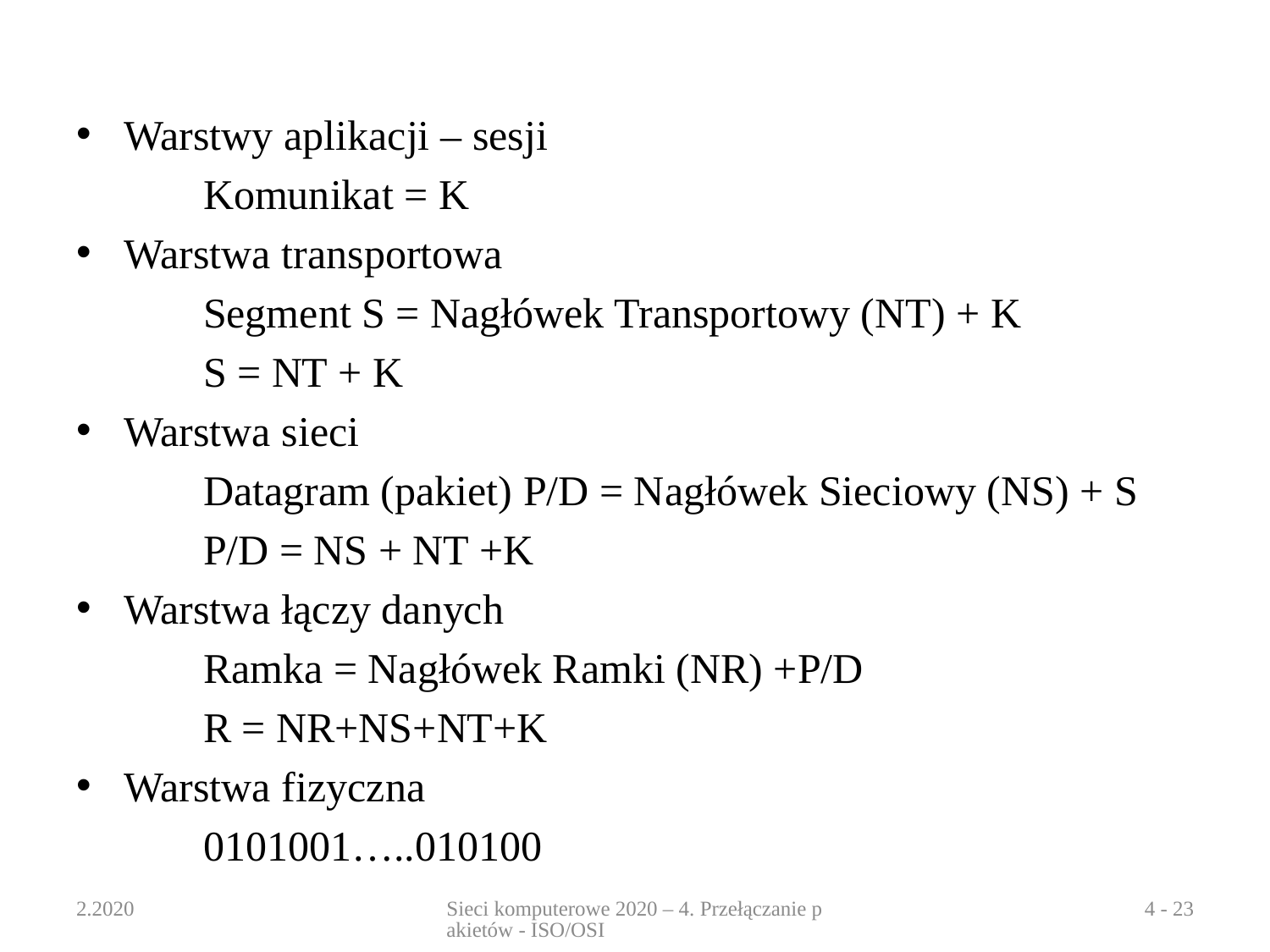

Warstwy aplikacji – sesji
	Komunikat = K
Warstwa transportowa
	Segment S = Nagłówek Transportowy (NT) + K
	S = NT + K
Warstwa sieci
	Datagram (pakiet) P/D = Nagłówek Sieciowy (NS) + S
	P/D = NS + NT +K
Warstwa łączy danych
	Ramka = Nagłówek Ramki (NR) +P/D
	R = NR+NS+NT+K
Warstwa fizyczna
	0101001…..010100
2.2020
Sieci komputerowe 2020 – 4. Przełączanie pakietów - ISO/OSI
4 - 23